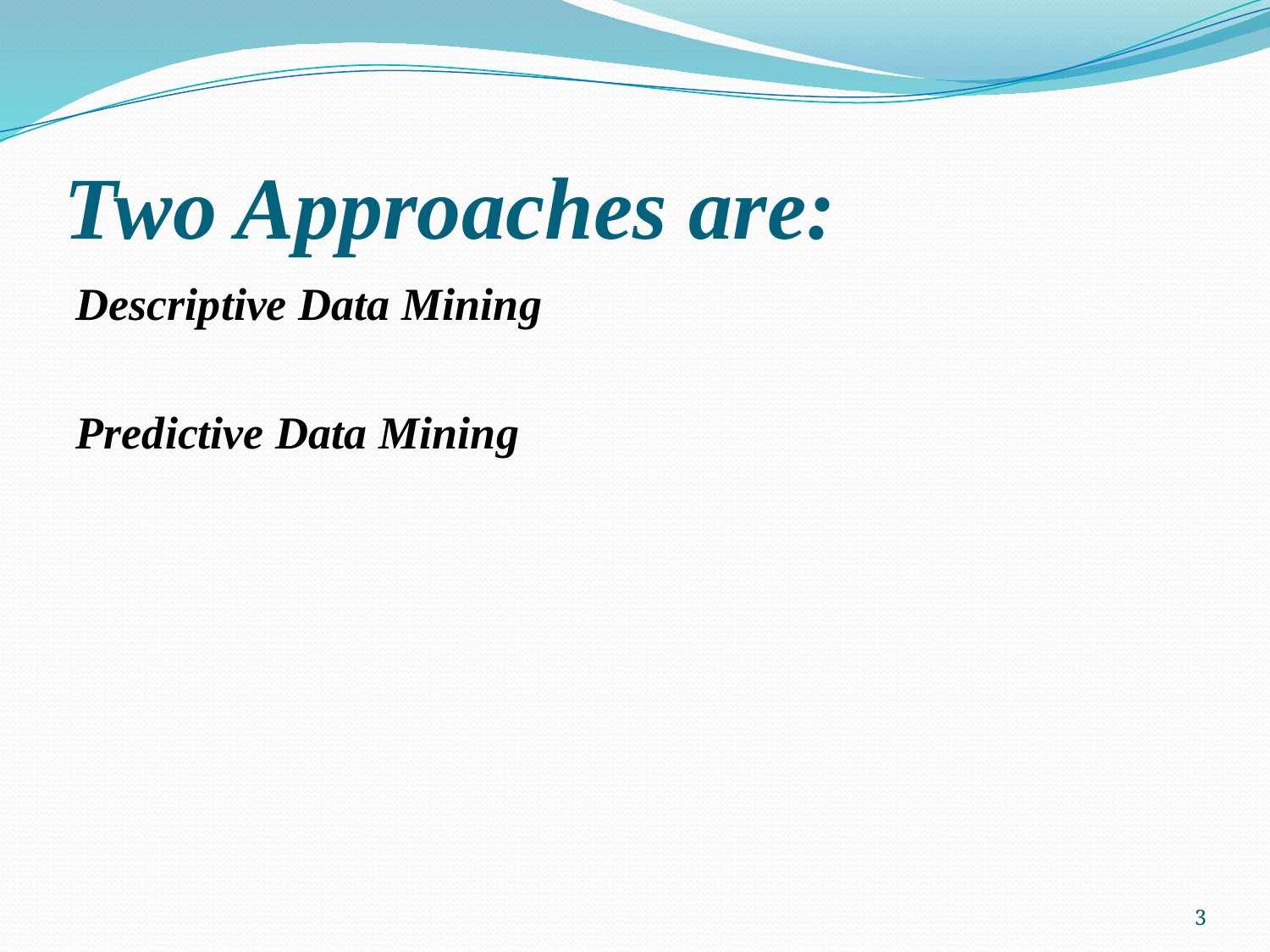

# Two Approaches are:
Descriptive Data Mining

Predictive Data Mining

3